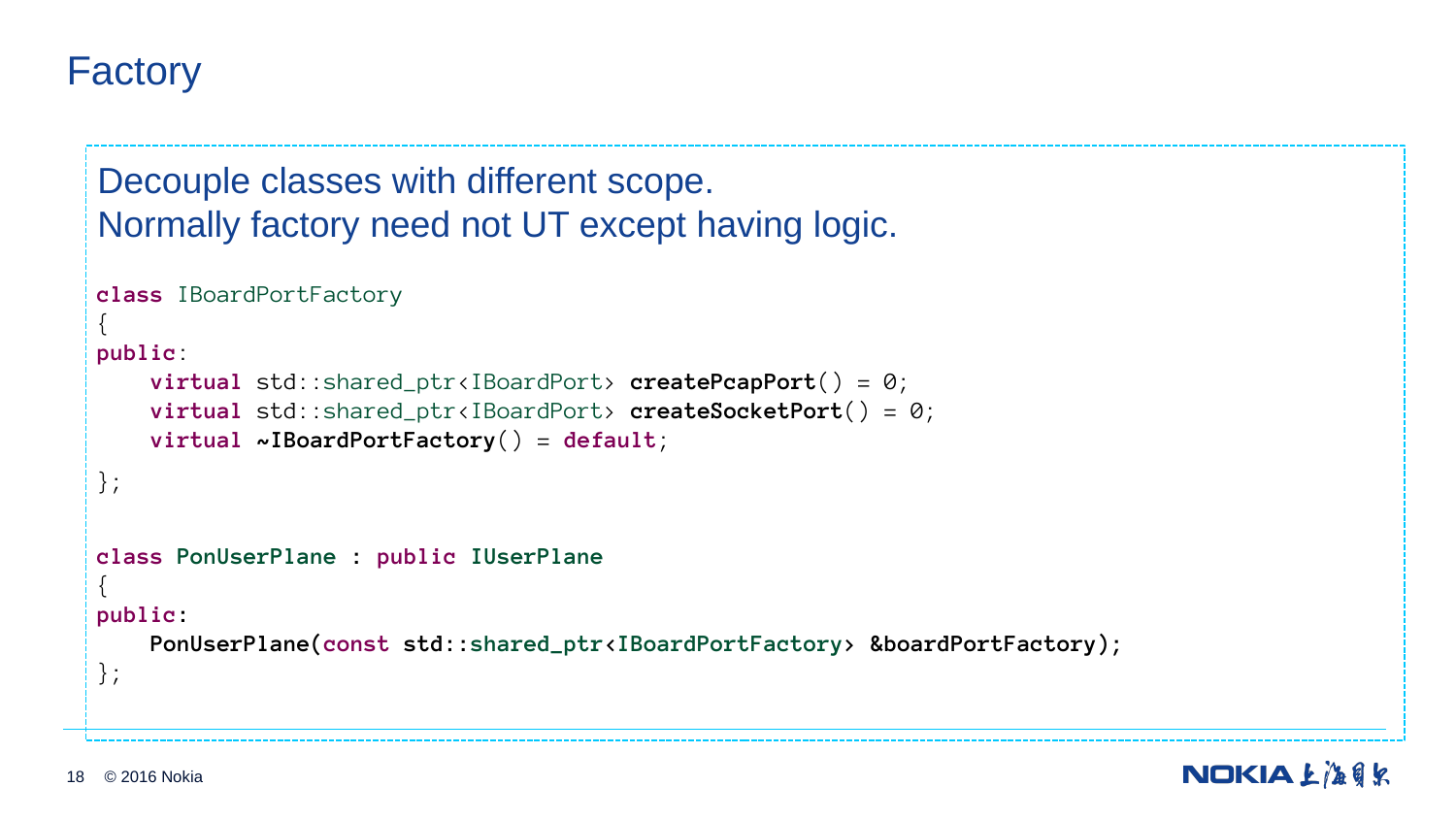

Factory
Decouple classes with different scope.
Normally factory need not UT except having logic.

class IBoardPortFactory
{
public:
    virtual std::shared_ptr<IBoardPort> createPcapPort() = 0;
    virtual std::shared_ptr<IBoardPort> createSocketPort() = 0;
    virtual ~IBoardPortFactory() = default;
};

class PonUserPlane : public IUserPlane
{
public:
    PonUserPlane(const std::shared_ptr<IBoardPortFactory> &boardPortFactory);
};